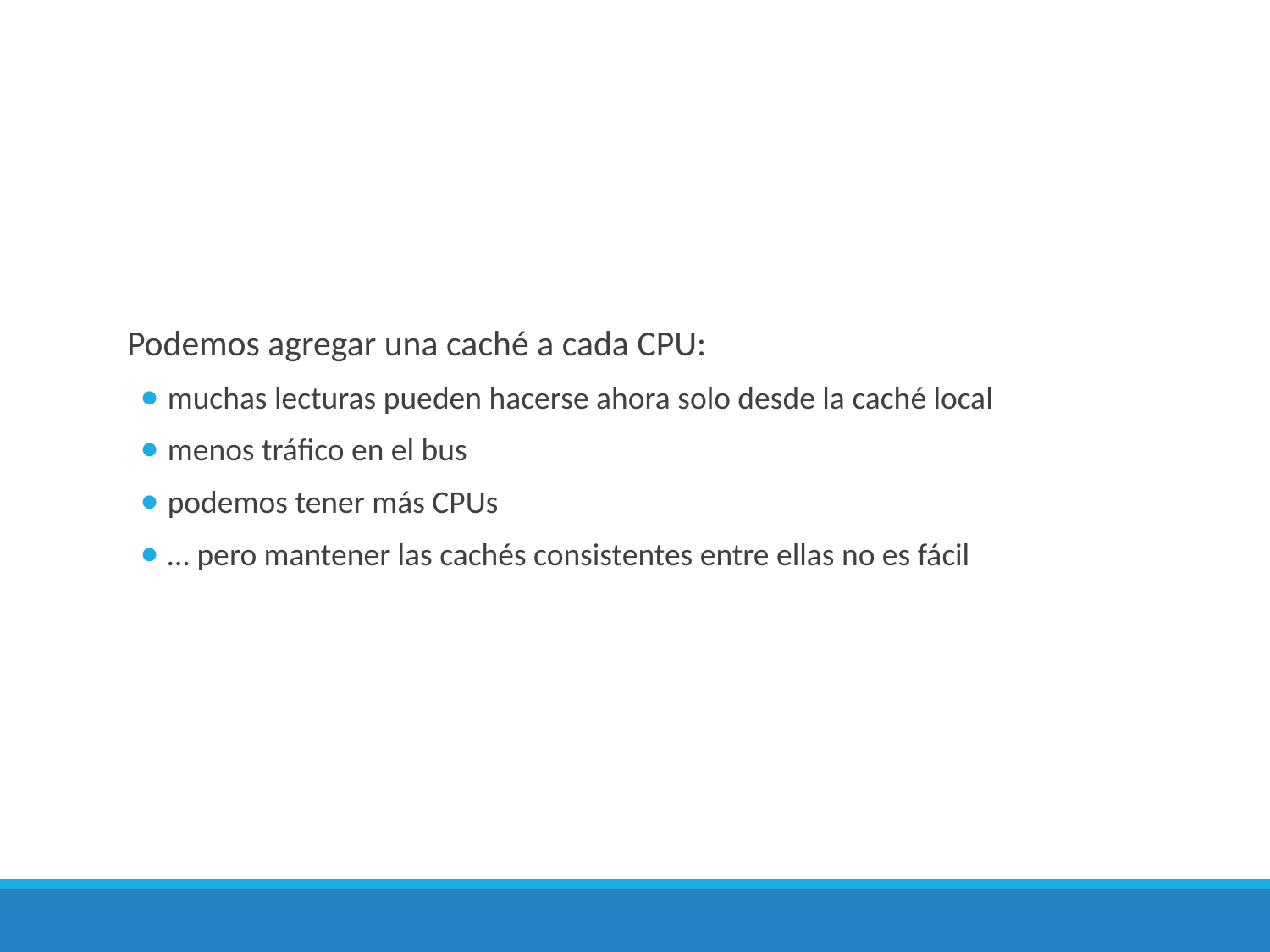

Podemos agregar una caché a cada CPU:
muchas lecturas pueden hacerse ahora solo desde la caché local
menos tráfico en el bus
podemos tener más CPUs
… pero mantener las cachés consistentes entre ellas no es fácil